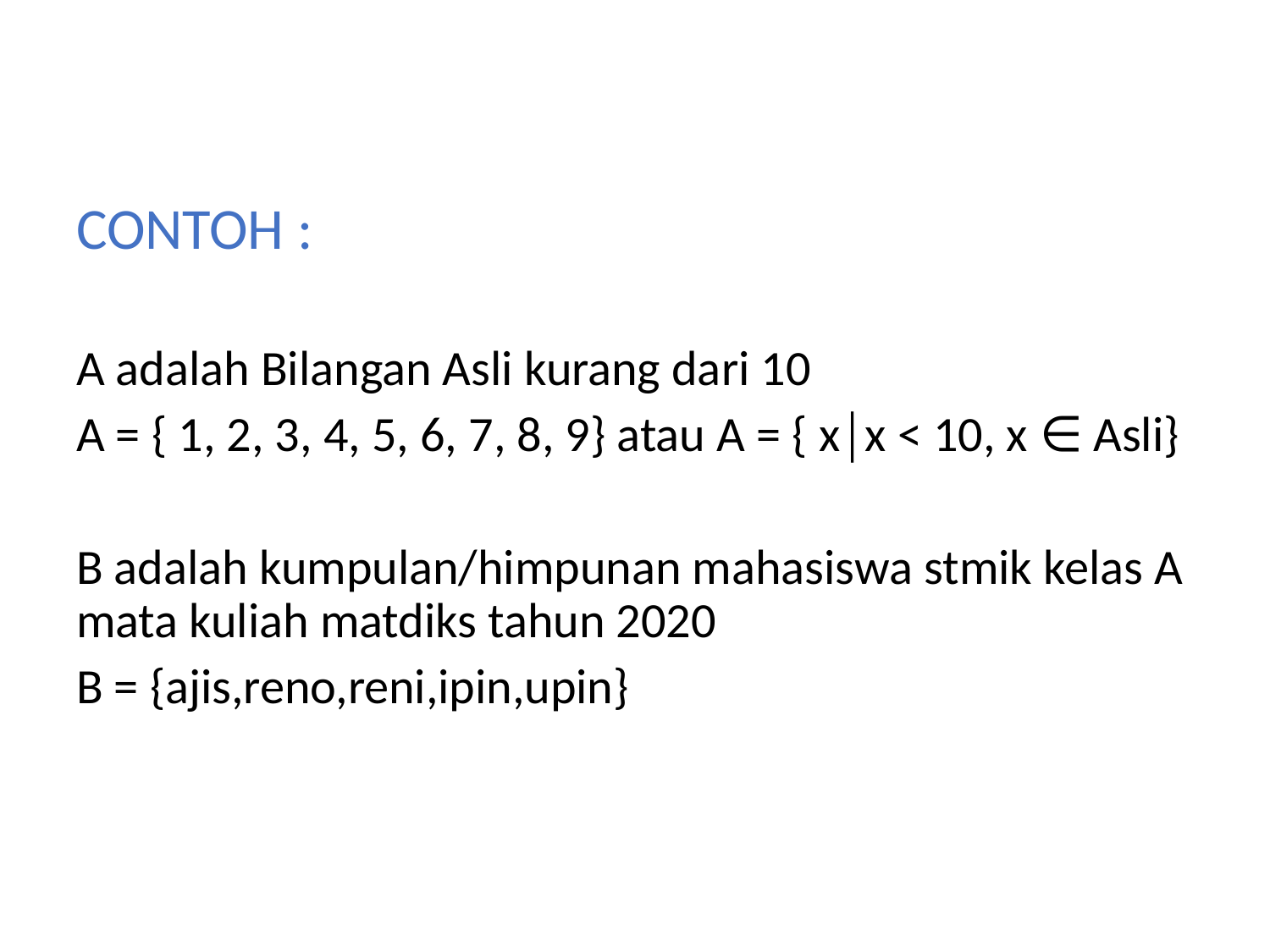

# CONTOH :
A adalah Bilangan Asli kurang dari 10
A = { 1, 2, 3, 4, 5, 6, 7, 8, 9} atau A = { x│x < 10, x ∈ Asli}

B adalah kumpulan/himpunan mahasiswa stmik kelas A mata kuliah matdiks tahun 2020
B = {ajis,reno,reni,ipin,upin}